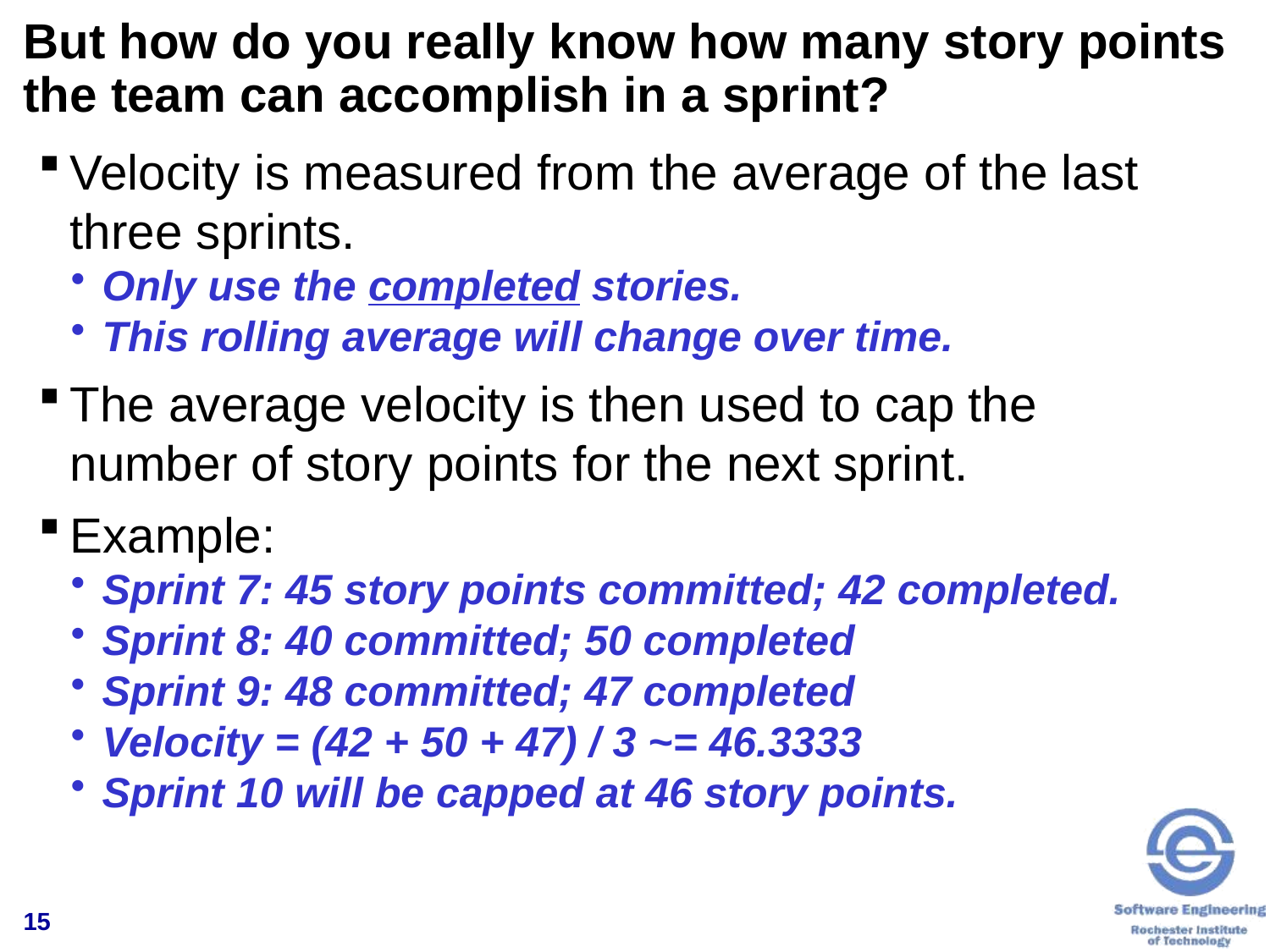

# But how do you really know how many story points the team can accomplish in a sprint?
Velocity is measured from the average of the last three sprints.
Only use the completed stories.
This rolling average will change over time.
The average velocity is then used to cap the number of story points for the next sprint.
Example:
Sprint 7: 45 story points committed; 42 completed.
Sprint 8: 40 committed; 50 completed
Sprint 9: 48 committed; 47 completed
Velocity = (42 + 50 + 47) / 3 ~= 46.3333
Sprint 10 will be capped at 46 story points.
15